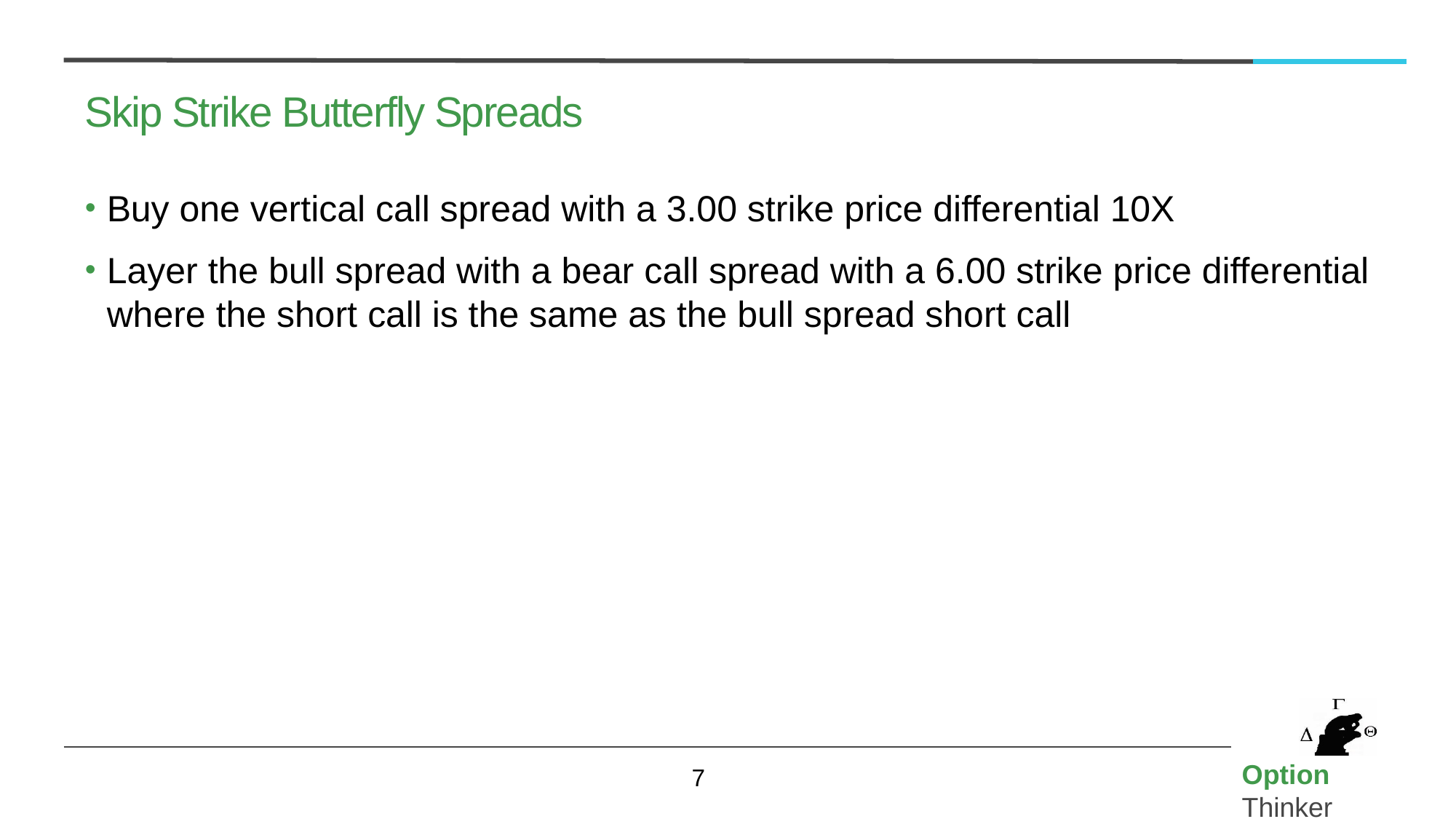

# Skip Strike Butterfly Spreads
Buy one vertical call spread with a 3.00 strike price differential 10X
Layer the bull spread with a bear call spread with a 6.00 strike price differential where the short call is the same as the bull spread short call